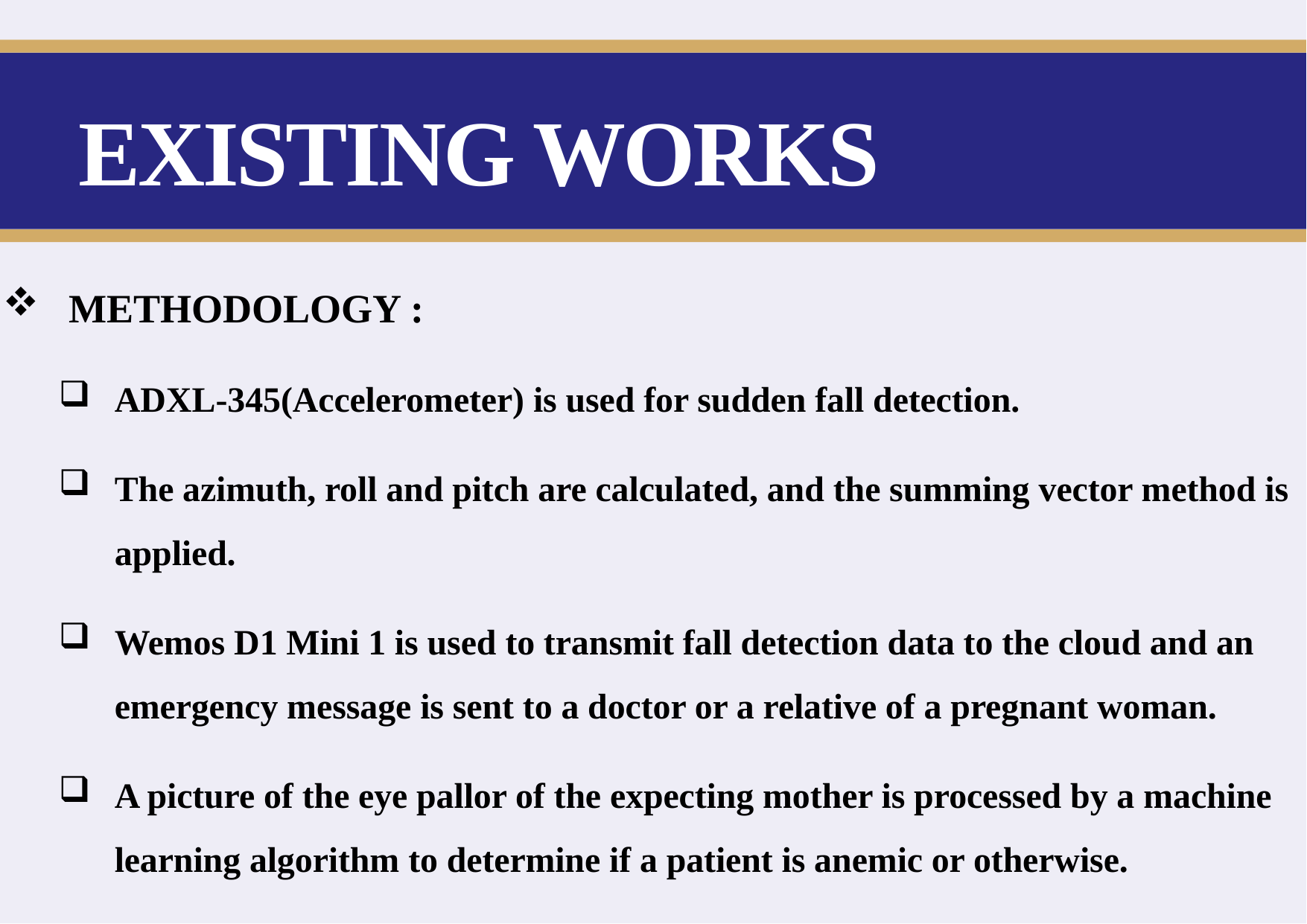

# EXISTING WORKS
 METHODOLOGY :
ADXL-345(Accelerometer) is used for sudden fall detection.
The azimuth, roll and pitch are calculated, and the summing vector method is applied.
Wemos D1 Mini 1 is used to transmit fall detection data to the cloud and an emergency message is sent to a doctor or a relative of a pregnant woman.
A picture of the eye pallor of the expecting mother is processed by a machine learning algorithm to determine if a patient is anemic or otherwise.